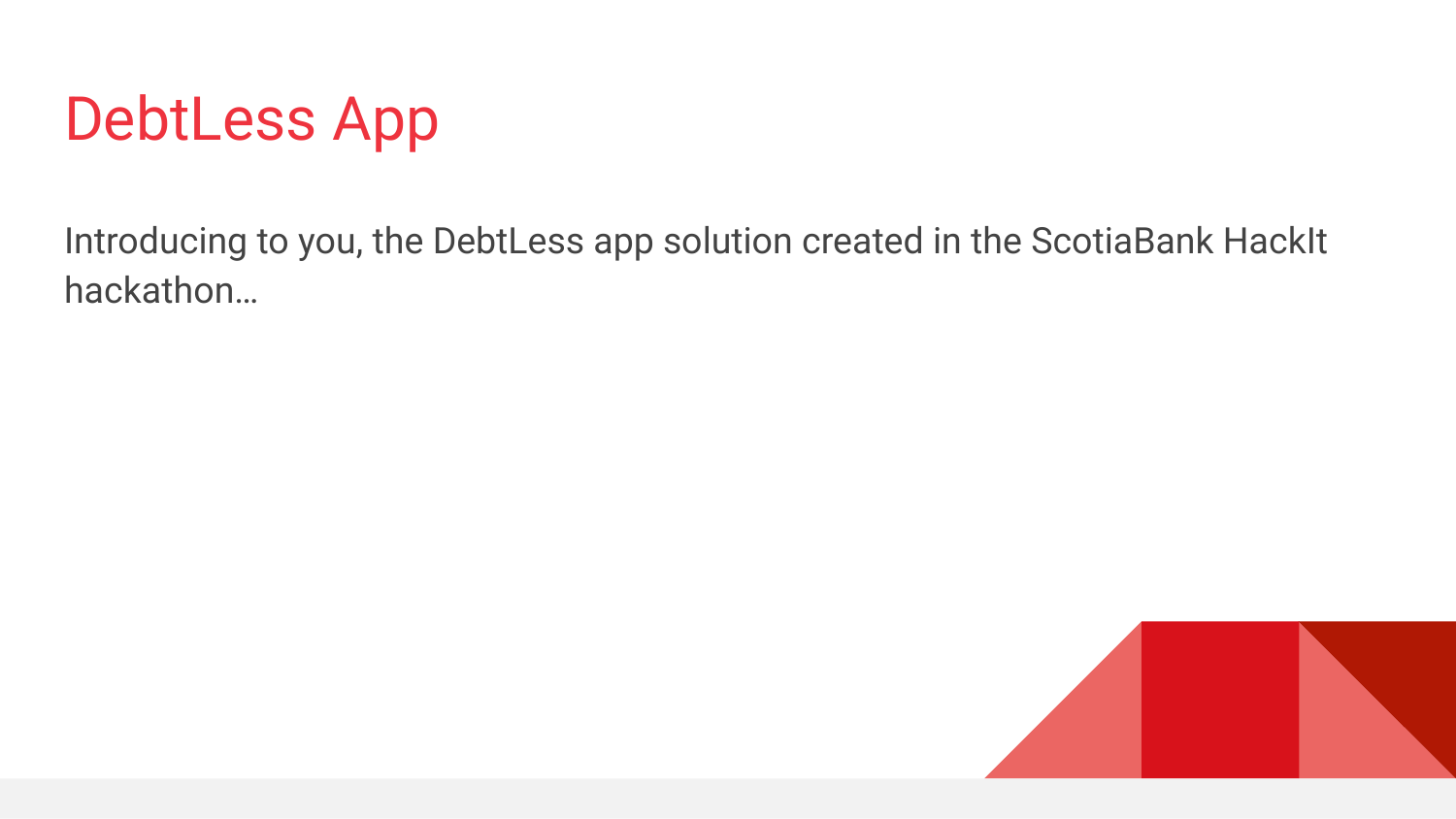

# DebtLess App
Introducing to you, the DebtLess app solution created in the ScotiaBank HackIt hackathon…